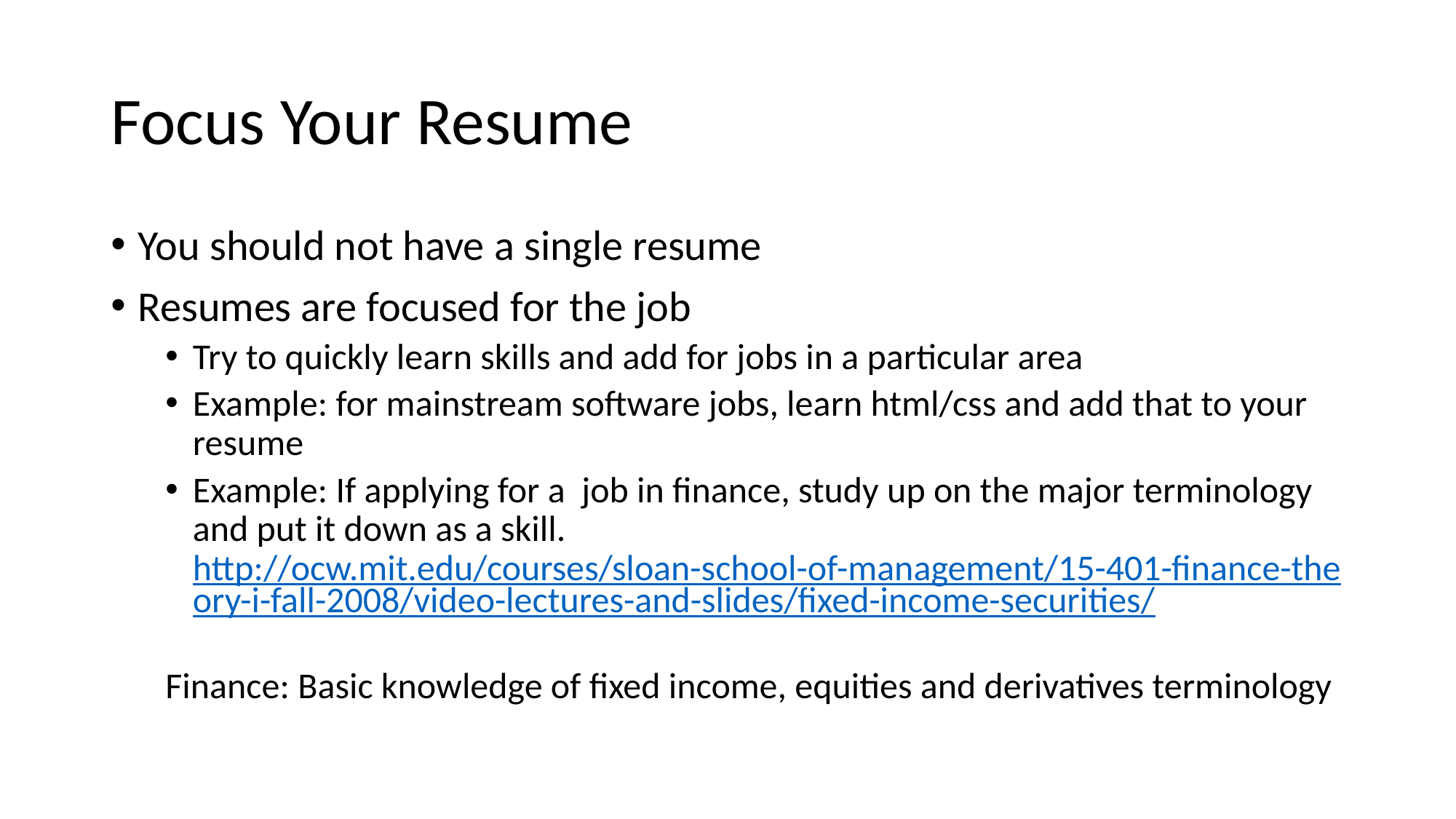

# Focus Your Resume
You should not have a single resume
Resumes are focused for the job
Try to quickly learn skills and add for jobs in a particular area
Example: for mainstream software jobs, learn html/css and add that to your resume
Example: If applying for a  job in finance, study up on the major terminology and put it down as a skill. http://ocw.mit.edu/courses/sloan-school-of-management/15-401-finance-theory-i-fall-2008/video-lectures-and-slides/fixed-income-securities/
Finance: Basic knowledge of fixed income, equities and derivatives terminology